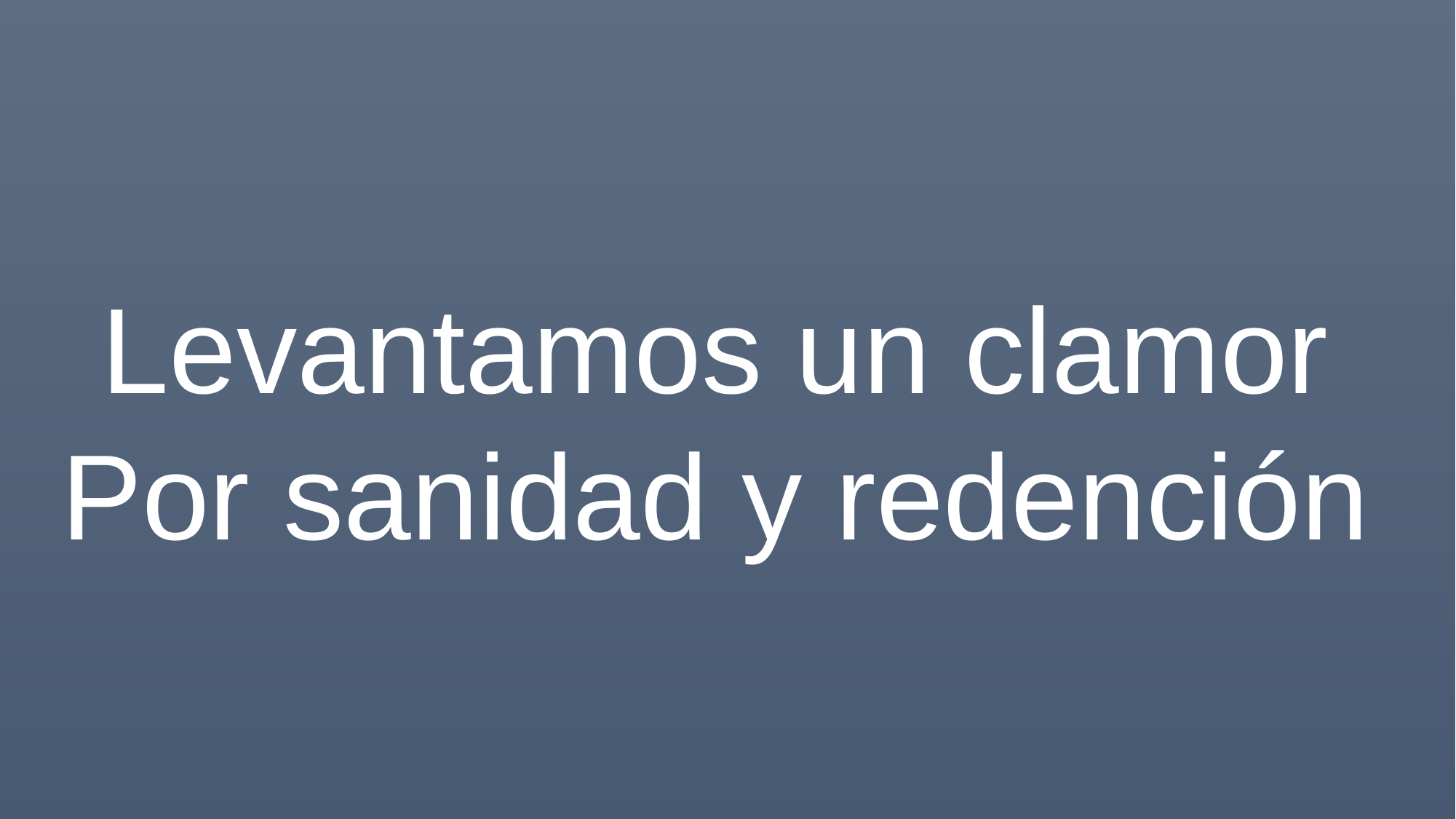

Levantamos un clamor
Por sanidad y redención